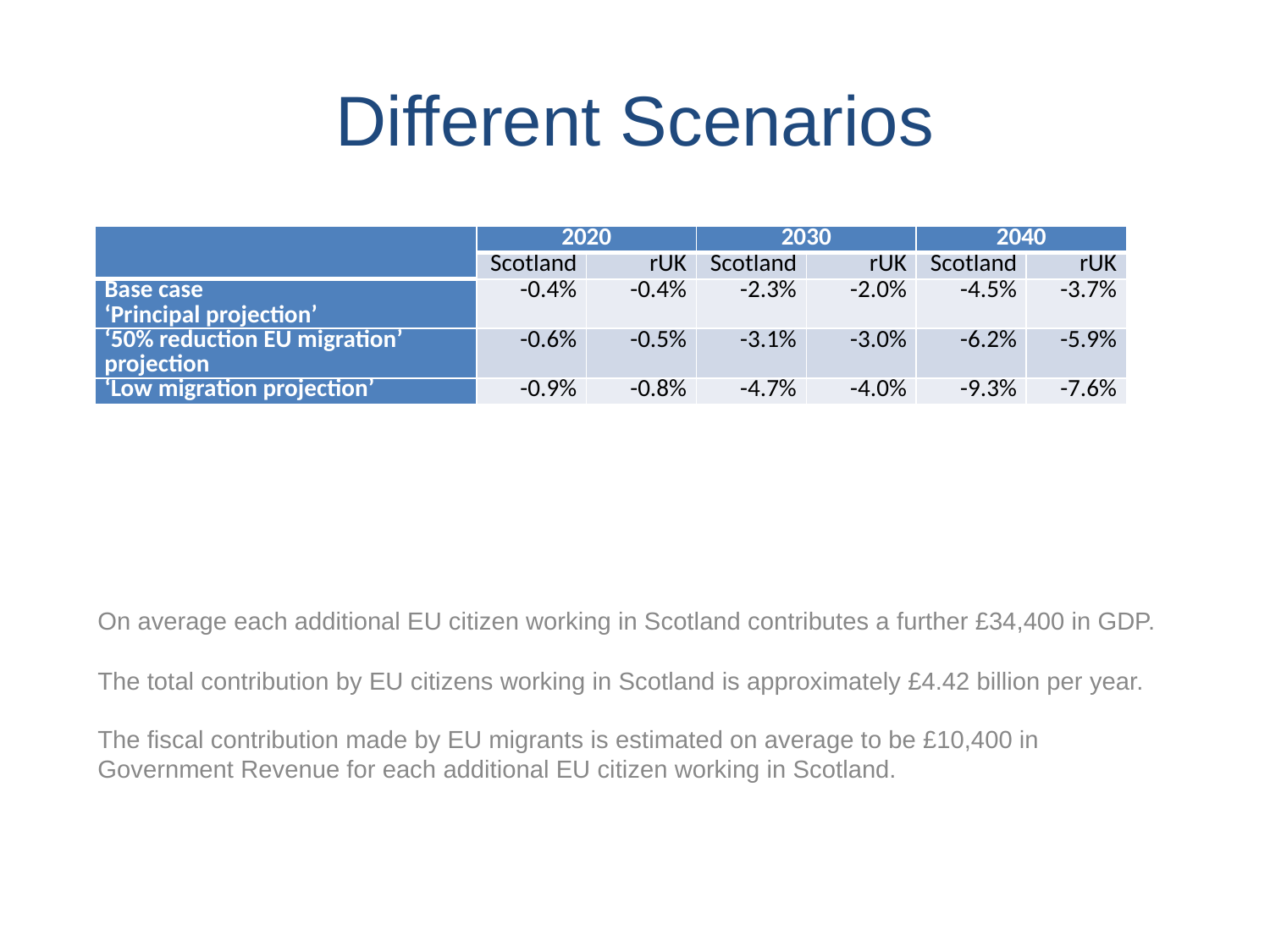

# Different Scenarios
|  | 2020 |  | 2030 |  | 2040 |  |
| --- | --- | --- | --- | --- | --- | --- |
|  | Scotland | rUK | Scotland | rUK | Scotland | rUK |
| Base case ‘Principal projection’ | -0.4% | -0.4% | -2.3% | -2.0% | -4.5% | -3.7% |
| ‘50% reduction EU migration’ projection | -0.6% | -0.5% | -3.1% | -3.0% | -6.2% | -5.9% |
| ‘Low migration projection’ | -0.9% | -0.8% | -4.7% | -4.0% | -9.3% | -7.6% |
On average each additional EU citizen working in Scotland contributes a further £34,400 in GDP.

The total contribution by EU citizens working in Scotland is approximately £4.42 billion per year.

The fiscal contribution made by EU migrants is estimated on average to be £10,400 in Government Revenue for each additional EU citizen working in Scotland.